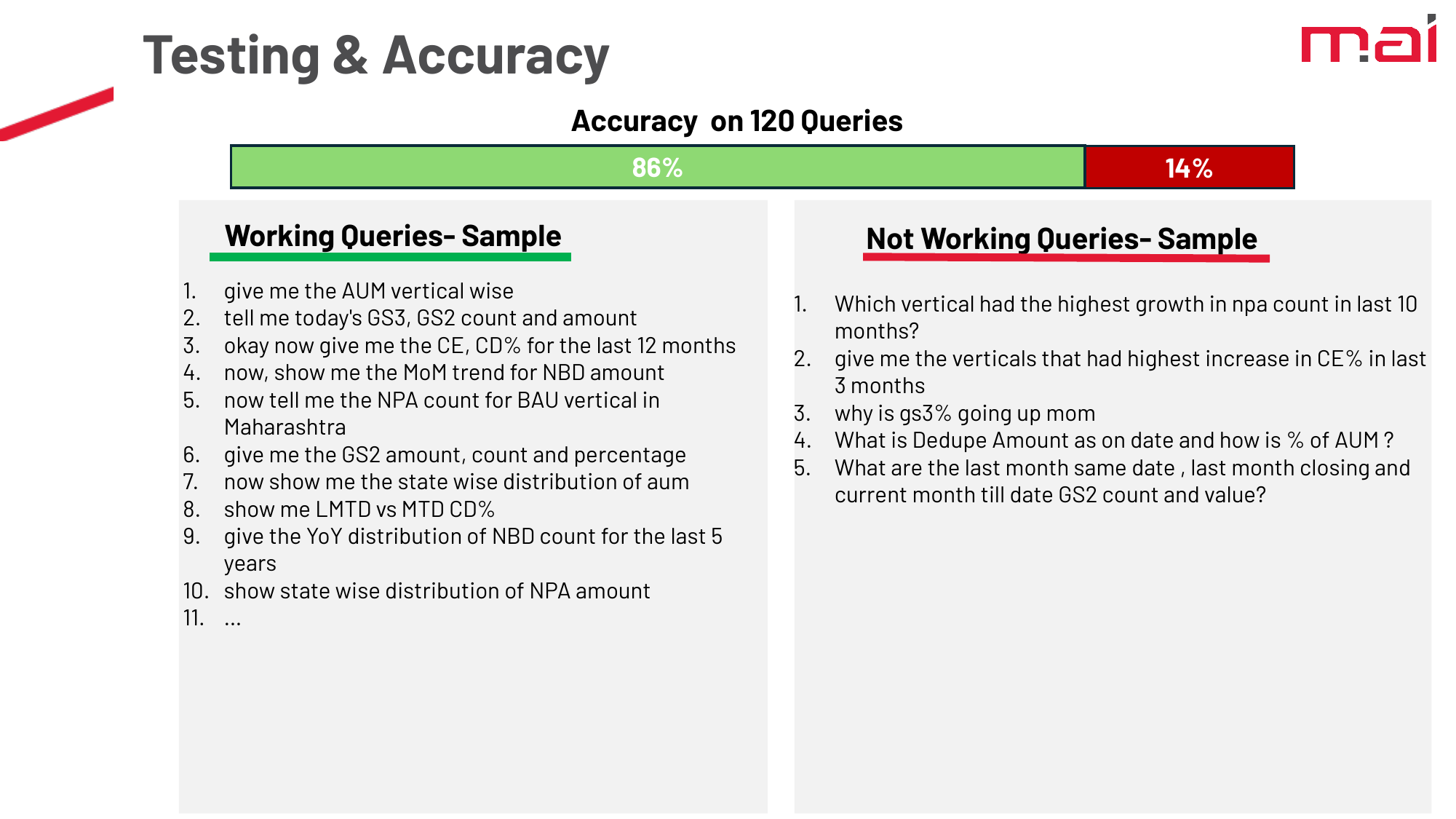

Testing & Accuracy
Accuracy  on 120 Queries
86%
14%

Working Queries- Sample
Not Working Queries- Sample
give me the AUM vertical wise
tell me today's GS3, GS2 count and amount
okay now give me the CE, CD% for the last 12 months
now, show me the MoM trend for NBD amount
now tell me the NPA count for BAU vertical in Maharashtra
give me the GS2 amount, count and percentage
now show me the state wise distribution of aum
show me LMTD vs MTD CD%
give the YoY distribution of NBD count for the last 5 years
show state wise distribution of NPA amount
…
Which vertical had the highest growth in npa count in last 10 months?
give me the verticals that had highest increase in CE% in last 3 months
why is gs3% going up mom
What is Dedupe Amount as on date and how is % of AUM ?
What are the last month same date , last month closing and current month till date GS2 count and value?